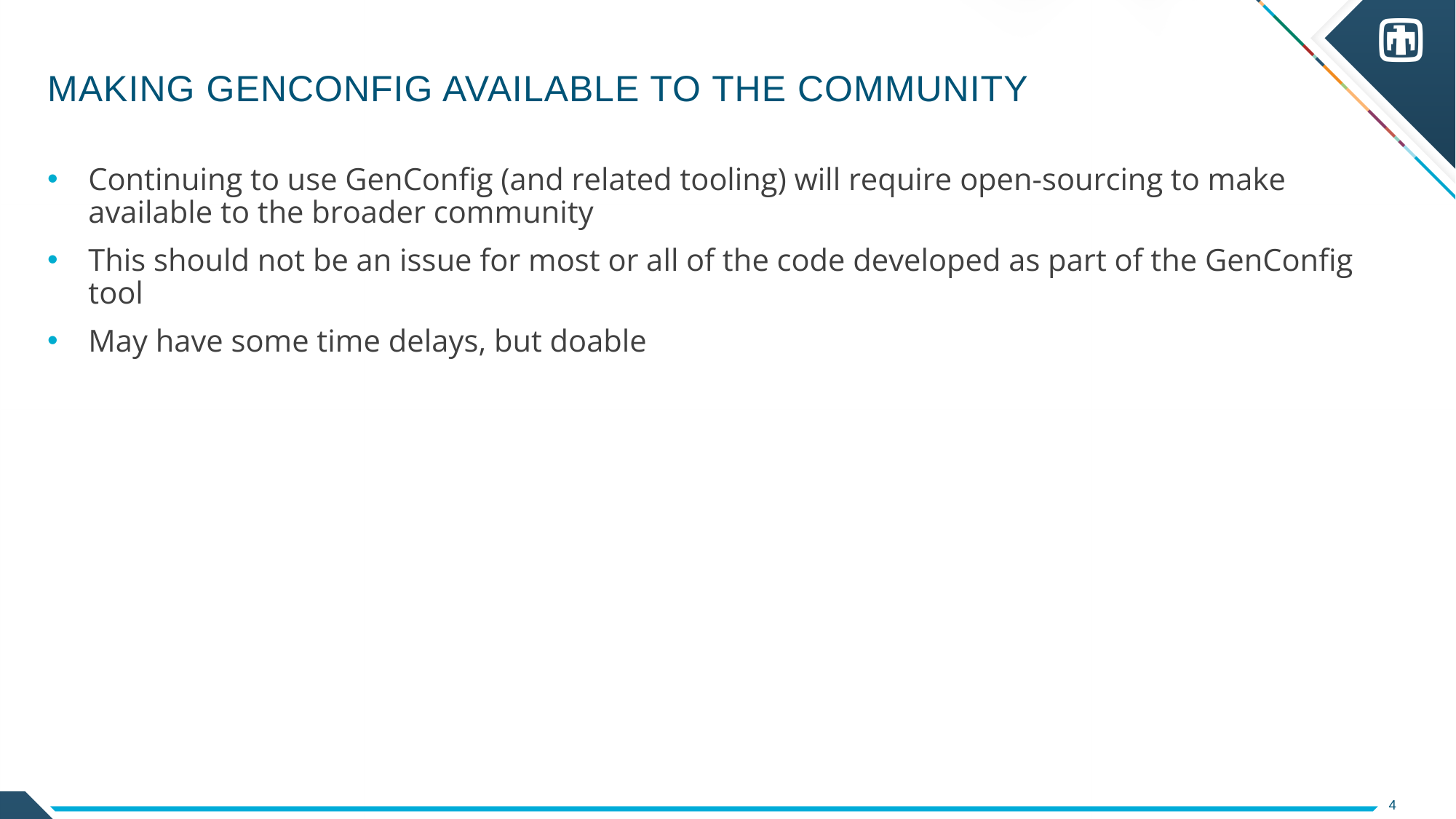

# Making GenConfig Available to the Community
Continuing to use GenConfig (and related tooling) will require open-sourcing to make available to the broader community
This should not be an issue for most or all of the code developed as part of the GenConfig tool
May have some time delays, but doable
4